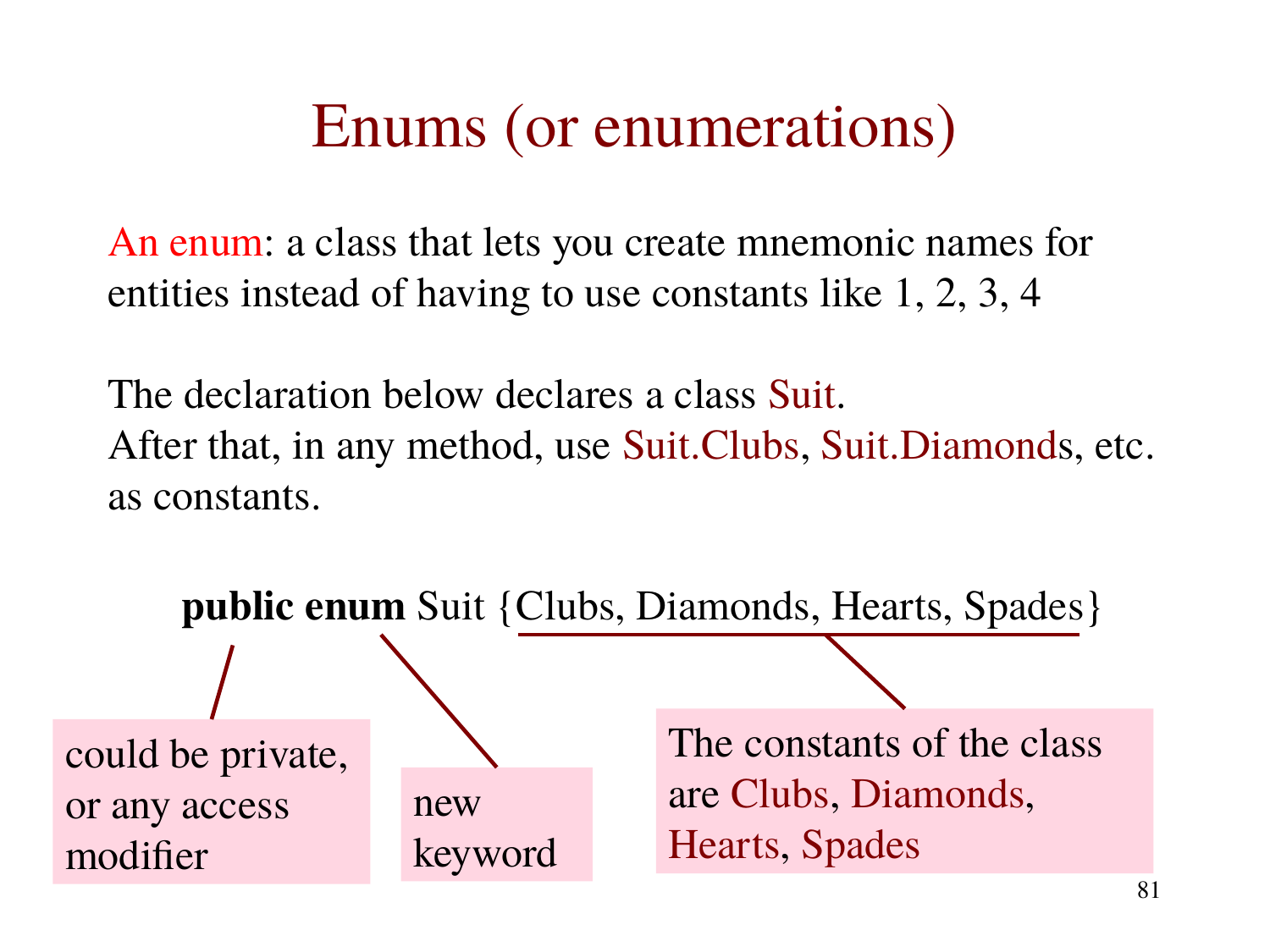

# Enums (or enumerations)
An enum: a class that lets you create mnemonic names for entities instead of having to use constants like 1, 2, 3, 4

The declaration below declares a class Suit.
After that, in any method, use Suit.Clubs, Suit.Diamonds, etc. as constants.
public enum Suit {Clubs, Diamonds, Hearts, Spades}
The constants of the class are Clubs, Diamonds, Hearts, Spades
new
keyword
could be private,
or any access modifier
81